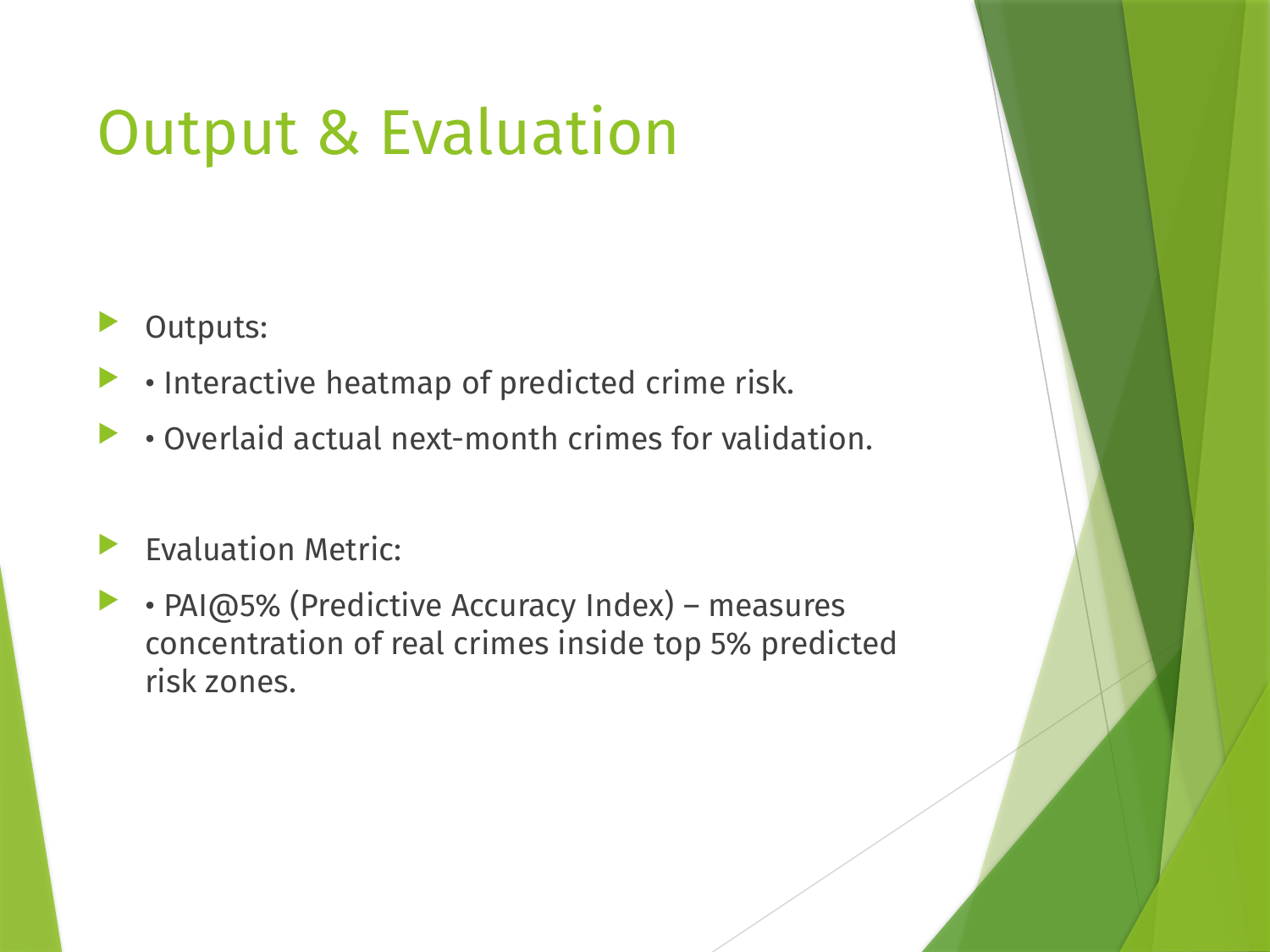

# Output & Evaluation
Outputs:
• Interactive heatmap of predicted crime risk.
• Overlaid actual next-month crimes for validation.

Evaluation Metric:
• PAI@5% (Predictive Accuracy Index) – measures concentration of real crimes inside top 5% predicted risk zones.